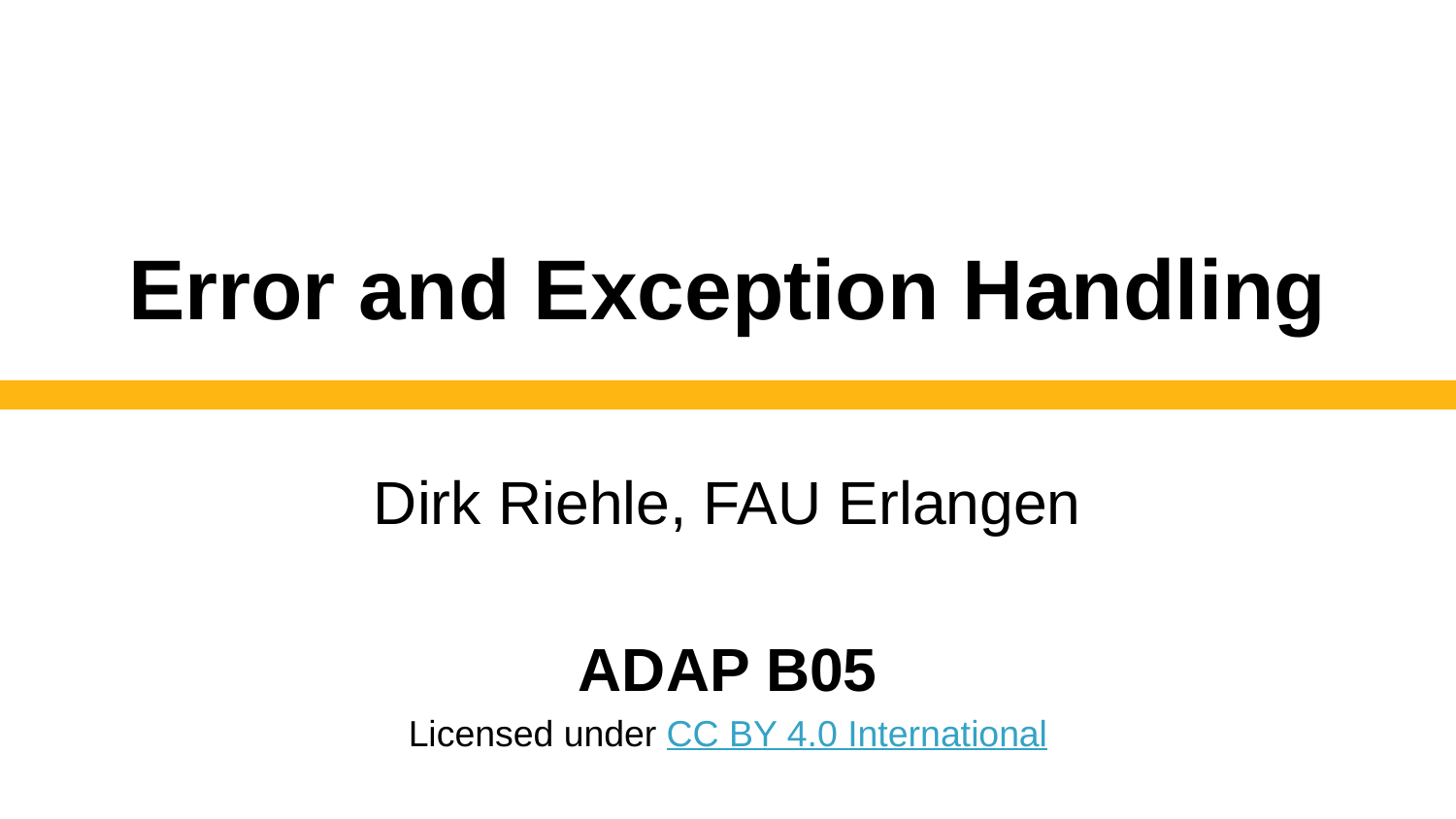

# Error and Exception Handling
Dirk Riehle, FAU Erlangen

ADAP B05
Licensed under CC BY 4.0 International